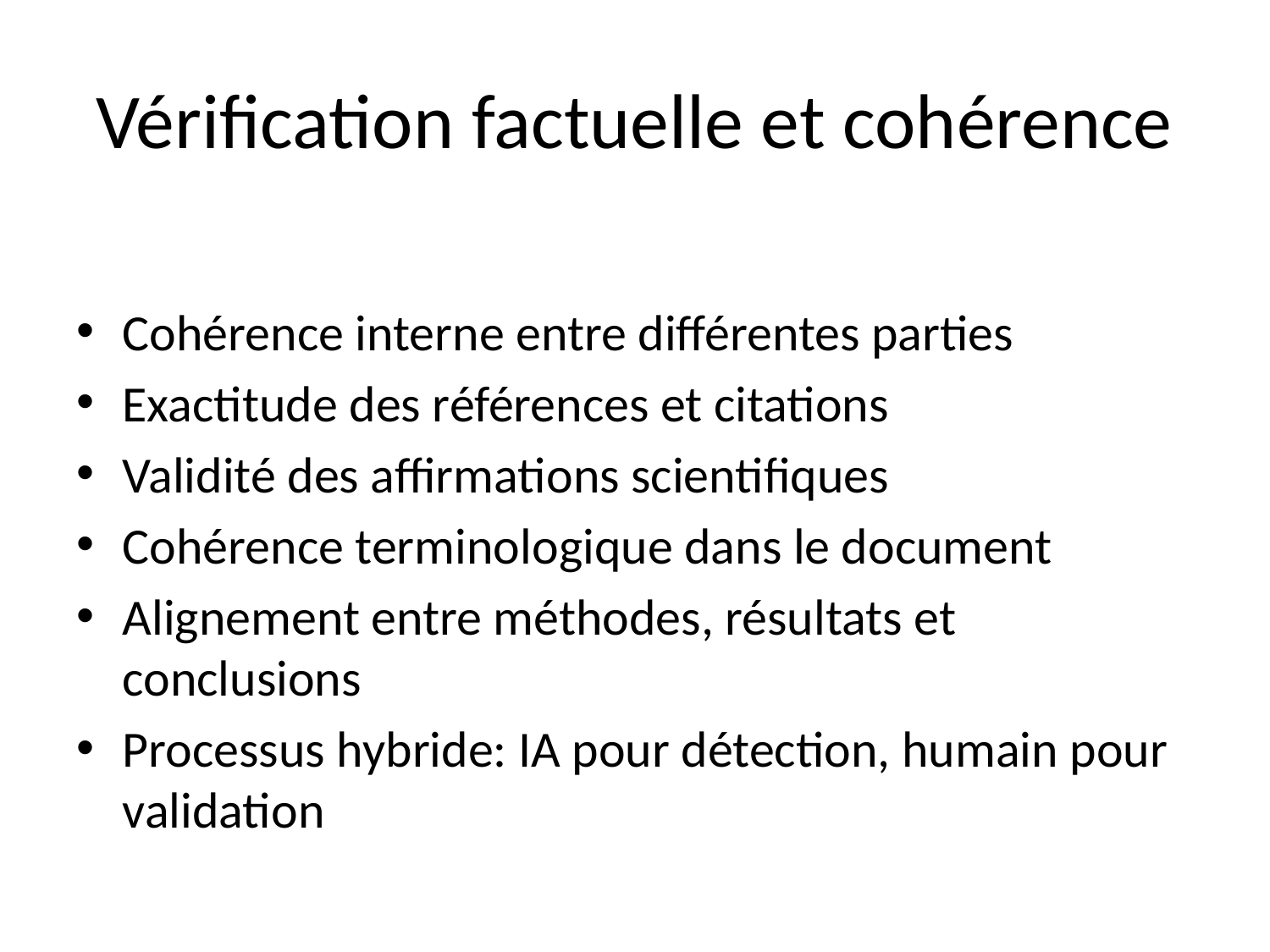

# Vérification factuelle et cohérence

Cohérence interne entre différentes parties
Exactitude des références et citations
Validité des affirmations scientifiques
Cohérence terminologique dans le document
Alignement entre méthodes, résultats et conclusions
Processus hybride: IA pour détection, humain pour validation